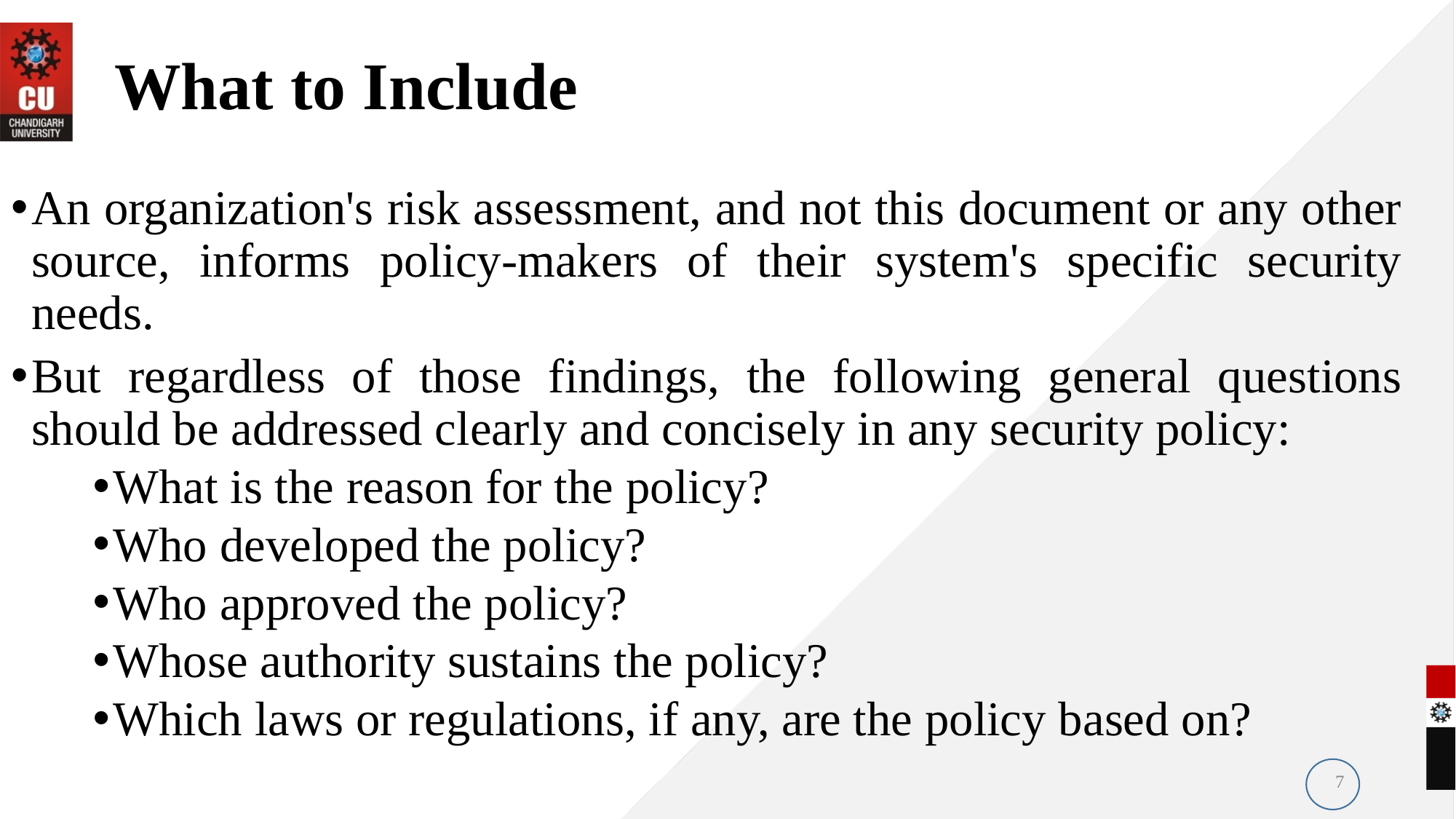

# What to Include
An organization's risk assessment, and not this document or any other source, informs policy-makers of their system's specific security needs.
But regardless of those findings, the following general questions should be addressed clearly and concisely in any security policy:
What is the reason for the policy?
Who developed the policy?
Who approved the policy?
Whose authority sustains the policy?
Which laws or regulations, if any, are the policy based on?
7